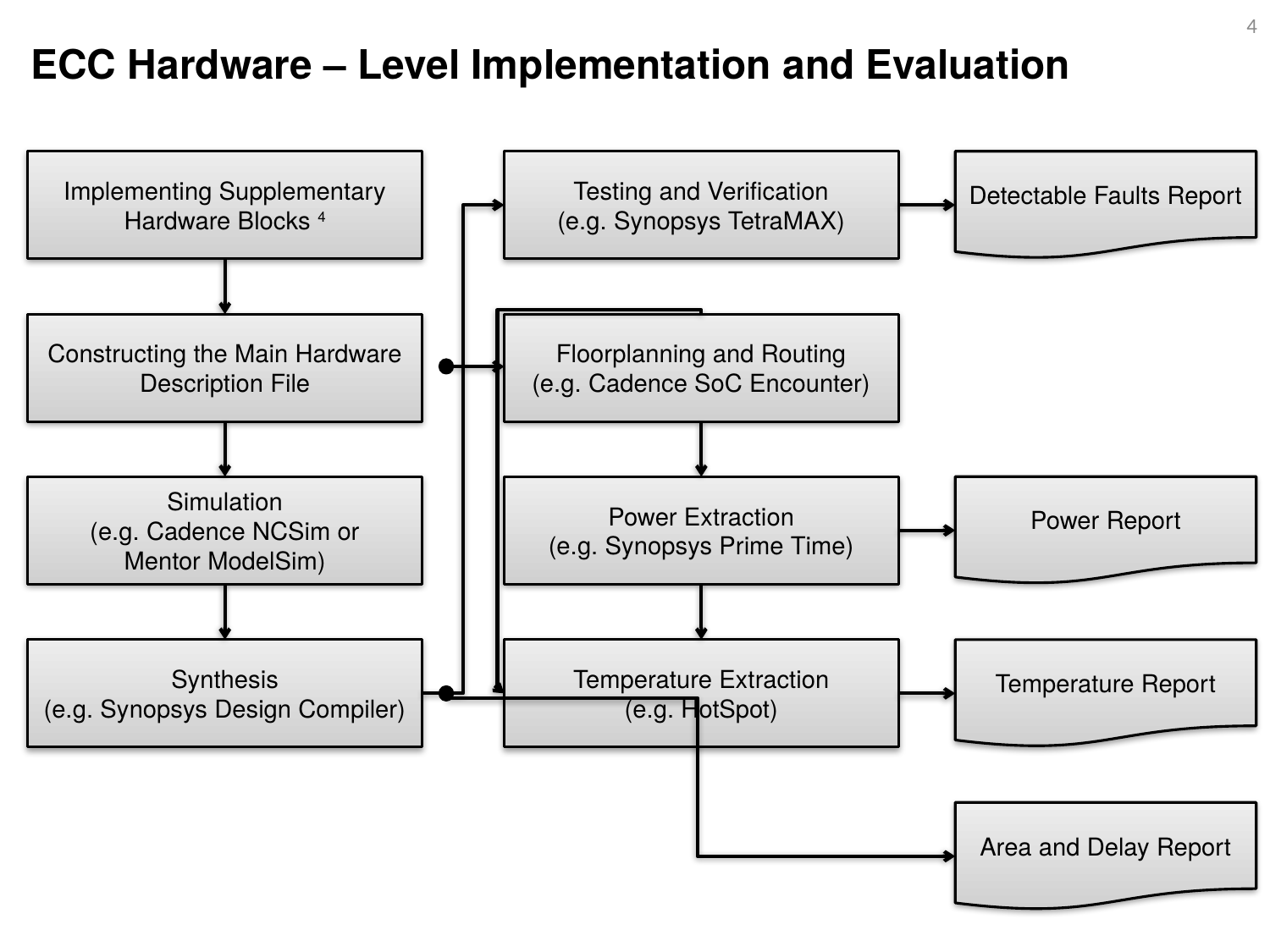

4
ECC Hardware – Level Implementation and Evaluation
Implementing Supplementary Hardware Blocks 4
Testing and Verification
(e.g. Synopsys TetraMAX)
Detectable Faults Report
Constructing the Main Hardware Description File
Floorplanning and Routing
(e.g. Cadence SoC Encounter)

Simulation
(e.g. Cadence NCSim or
Mentor ModelSim)
Power Extraction
(e.g. Synopsys Prime Time)
Power Report
Synthesis
(e.g. Synopsys Design Compiler)
Temperature Extraction
(e.g. HotSpot)
Temperature Report

Area and Delay Report